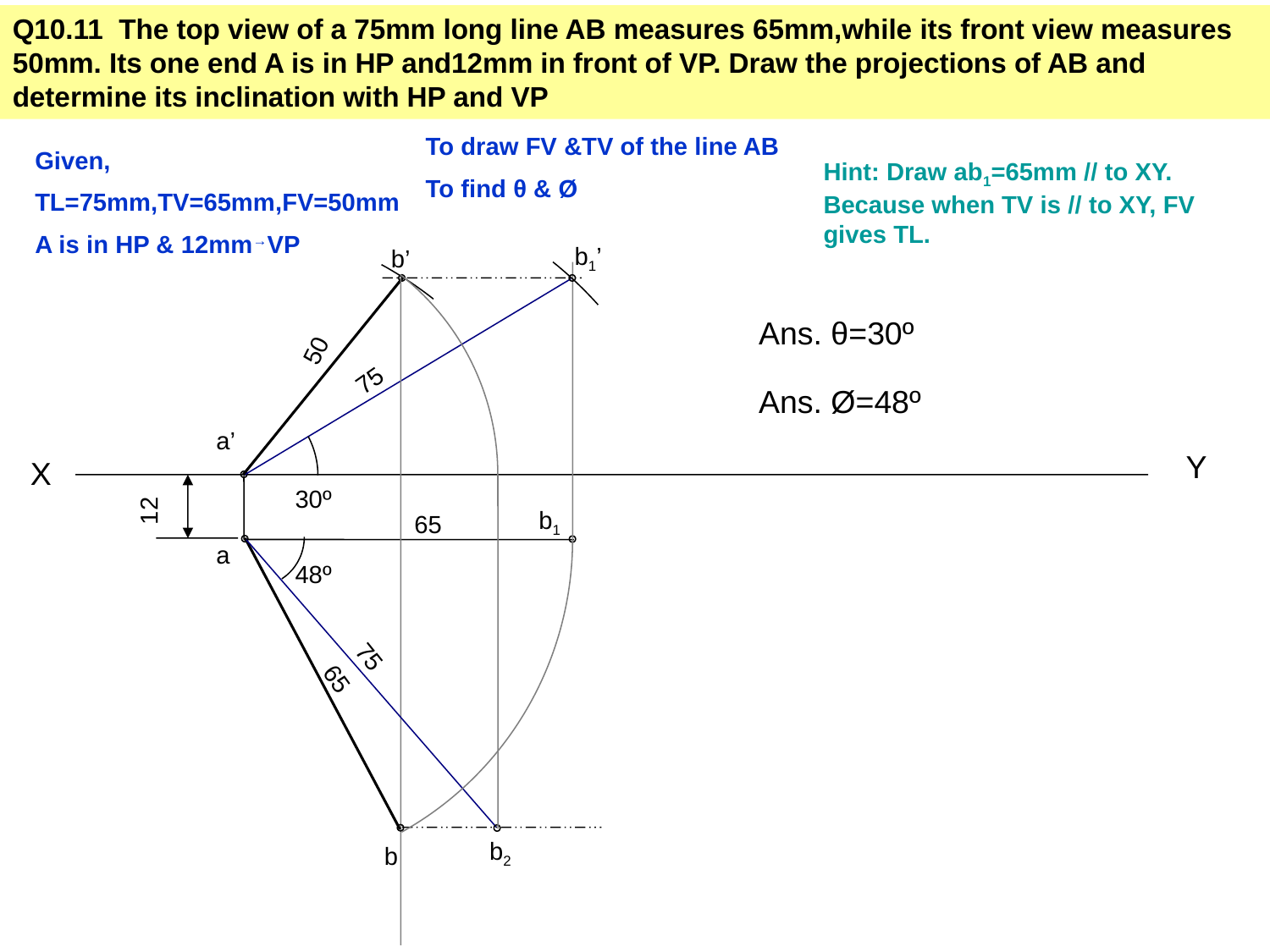

Q10.11  The top view of a 75mm long line AB measures 65mm,while its front view measures 50mm. Its one end A is in HP and12mm in front of VP. Draw the projections of AB and determine its inclination with HP and VP
To draw FV &TV of the line AB
To find θ & Ø
Given,
TL=75mm,TV=65mm,FV=50mm
A is in HP & 12mm→VP
Hint: Draw ab1=65mm // to XY. Because when TV is // to XY, FV gives TL.
b1’
b’

Ans. θ=30º
50
75
Ans. Ø=48º

a’

Y
X

30º
12
b1
65
a

48º

75

65

b2
b